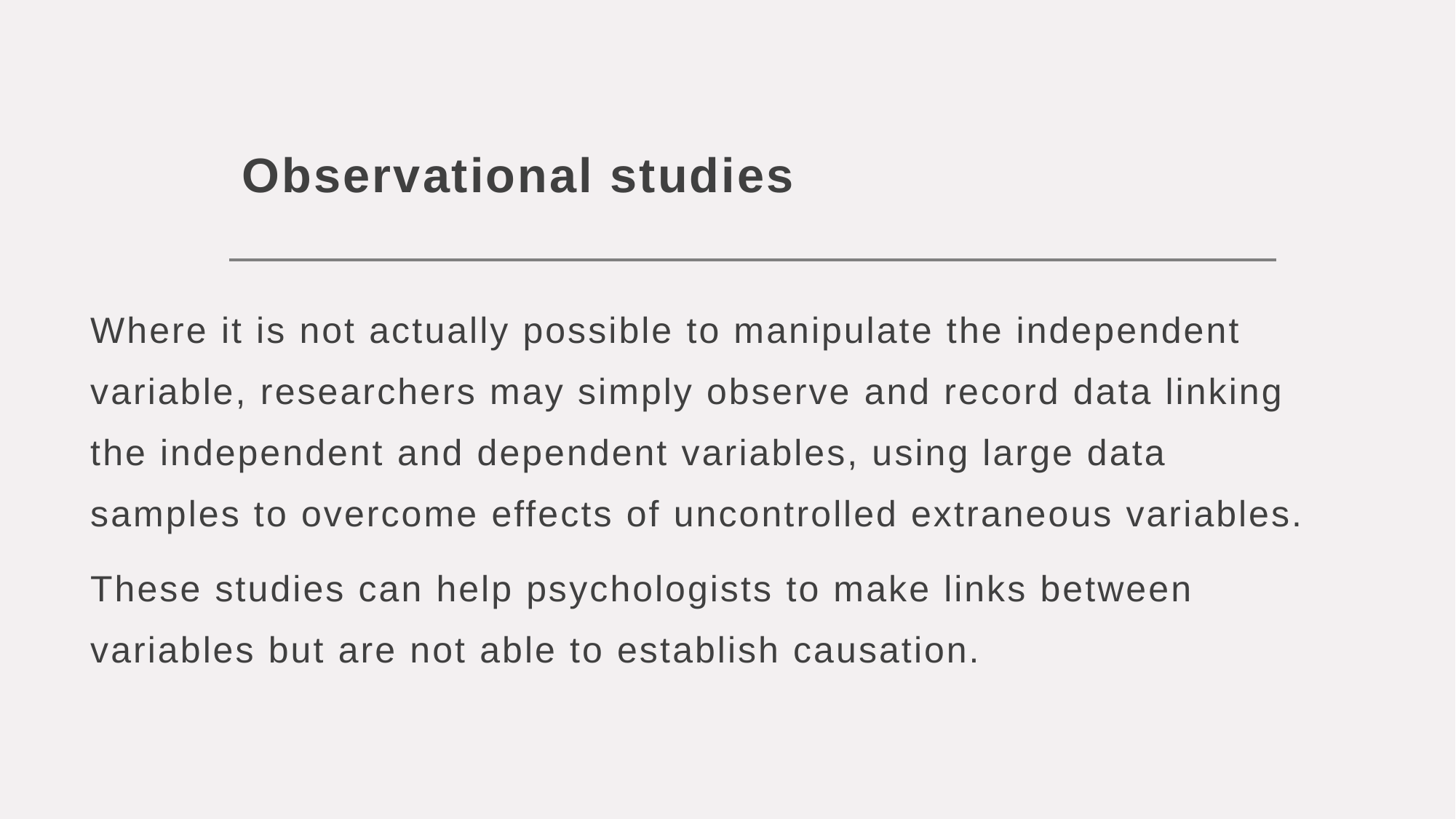

# Observational studies
Where it is not actually possible to manipulate the independent variable, researchers may simply observe and record data linking the independent and dependent variables, using large data samples to overcome effects of uncontrolled extraneous variables.
These studies can help psychologists to make links between variables but are not able to establish causation.